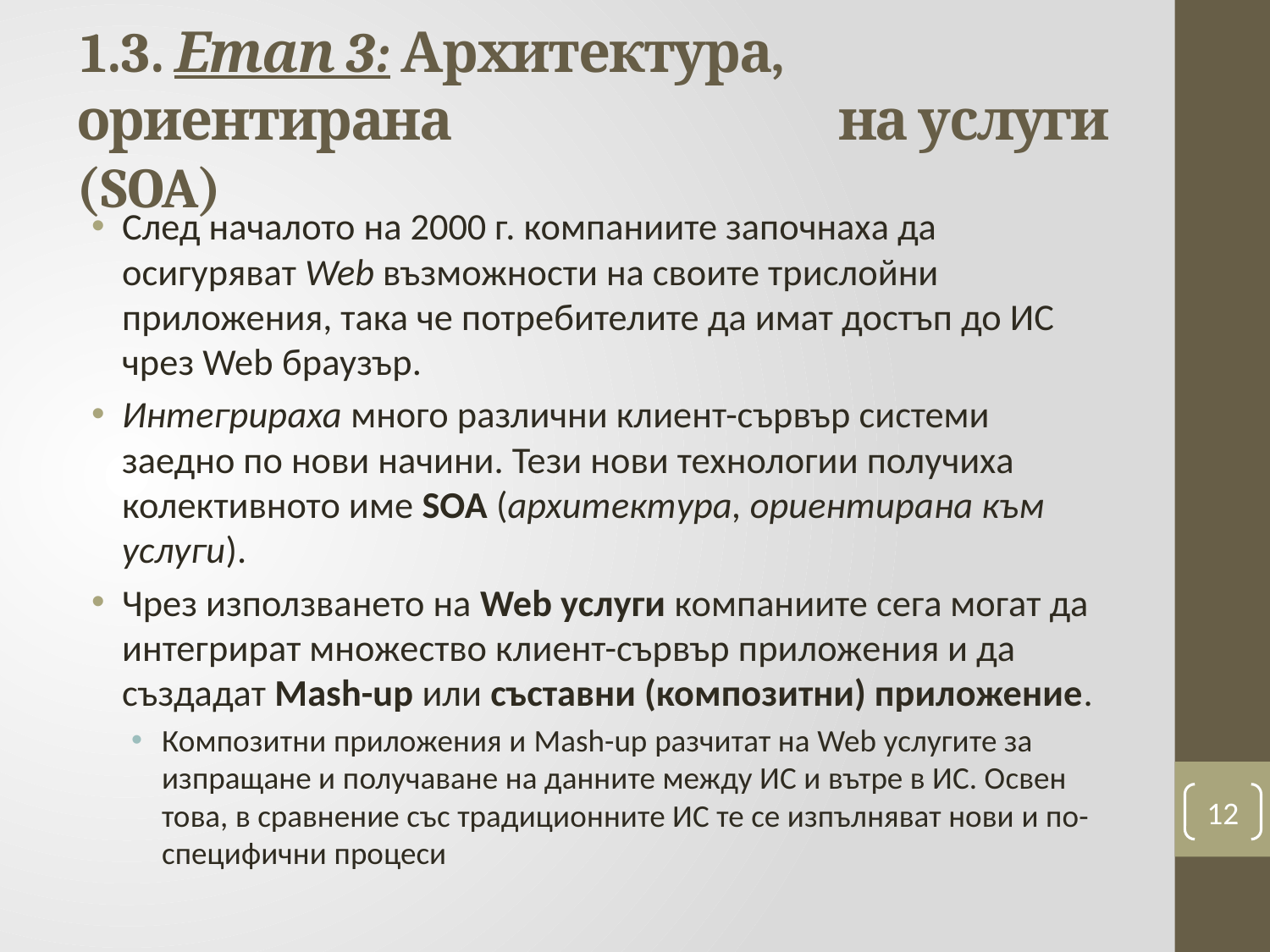

# 1.3. Етап 3: Архитектура, ориентирана 			на услуги (SOA)
След началото на 2000 г. компаниите започнаха да осигуряват Web възможности на своите трислойни приложения, така че потребителите да имат достъп до ИС чрез Web браузър.
Интегрираха много различни клиент-сървър системи заедно по нови начини. Тези нови технологии получиха колективното име SOA (архитектура, ориентирана към услуги).
Чрез използването на Web услуги компаниите сега могат да интегрират множество клиент-сървър приложения и да създадат Mash-up или съставни (композитни) приложение.
Композитни приложения и Mash-up разчитат на Web услугите за изпращане и получаване на данните между ИС и вътре в ИС. Освен това, в сравнение със традиционните ИС те се изпълняват нови и по-специфични процеси
12